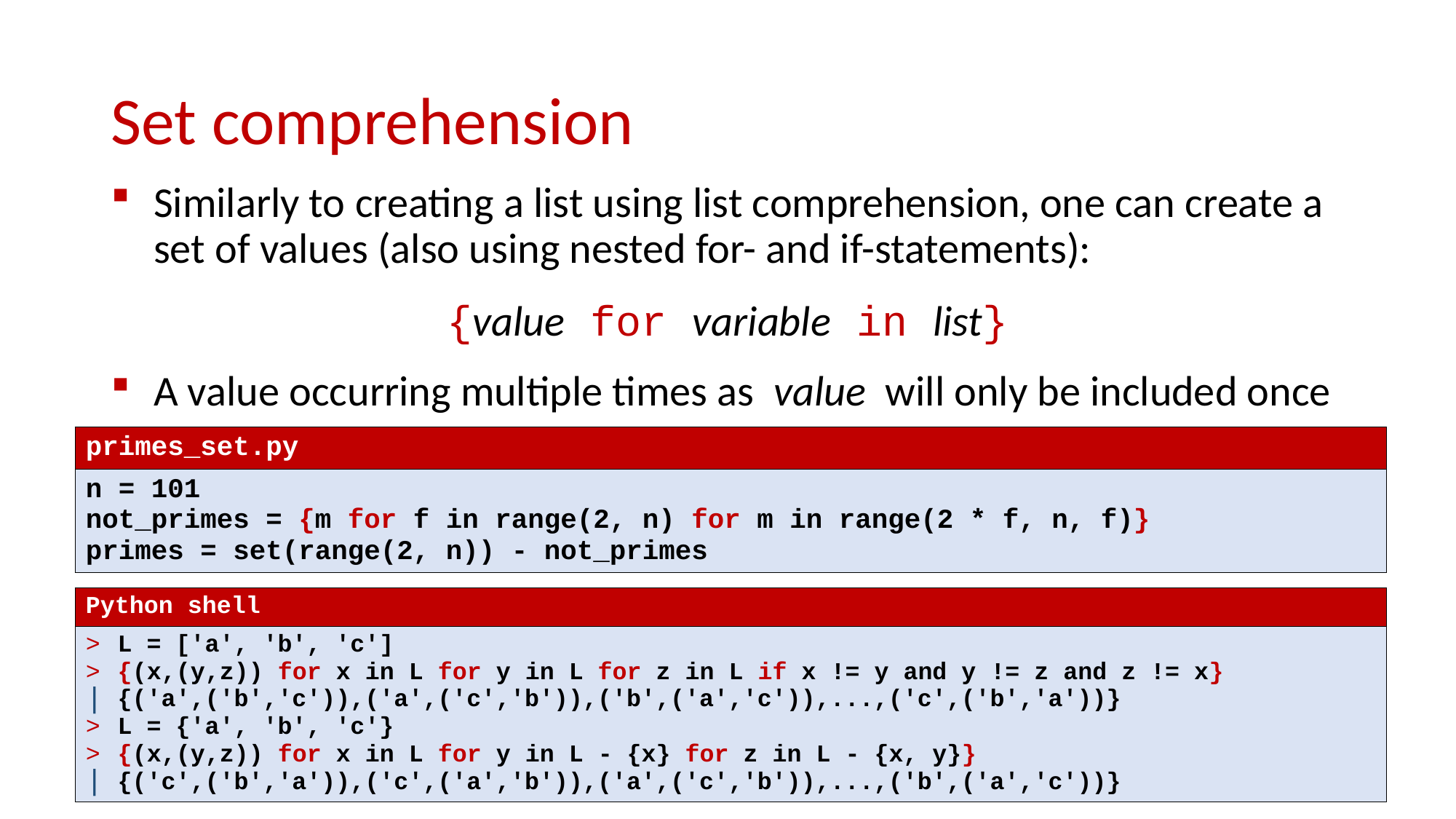

# Set comprehension
Similarly to creating a list using list comprehension, one can create a set of values (also using nested for- and if-statements):
{value for variable in list}
A value occurring multiple times as  value  will only be included once
| primes\_set.py |
| --- |
| n = 101 not\_primes = {m for f in range(2, n) for m in range(2 \* f, n, f)} primes = set(range(2, n)) - not\_primes |
| Python shell |
| --- |
| L = ['a', 'b', 'c'] {(x,(y,z)) for x in L for y in L for z in L if x != y and y != z and z != x} {('a',('b','c')),('a',('c','b')),('b',('a','c')),...,('c',('b','a'))} L = {'a', 'b', 'c'} {(x,(y,z)) for x in L for y in L - {x} for z in L - {x, y}} {('c',('b','a')),('c',('a','b')),('a',('c','b')),...,('b',('a','c'))} |